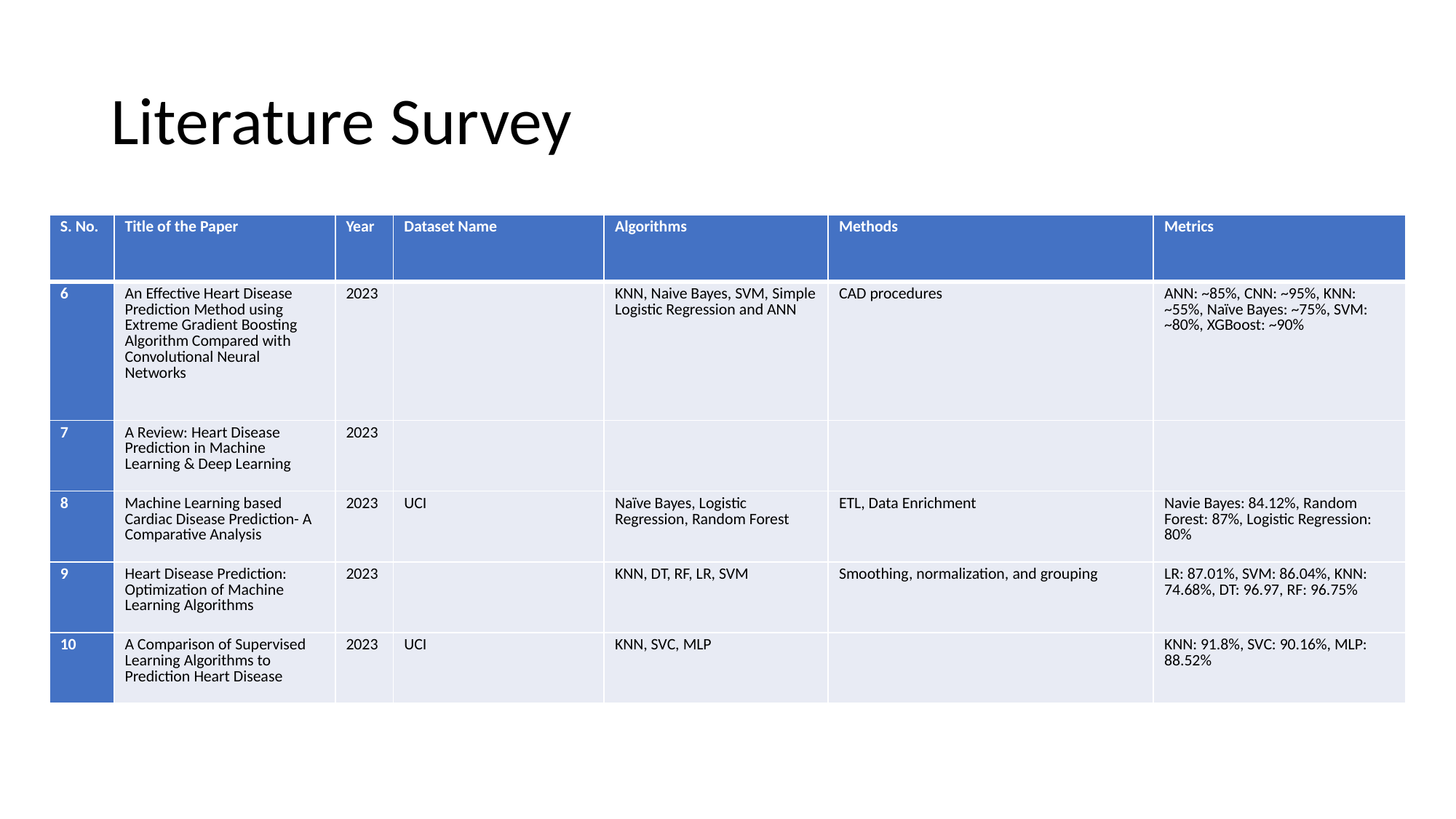

# Literature Survey
| S. No. | Title of the Paper | Year | Dataset Name | Algorithms | Methods | Metrics |
| --- | --- | --- | --- | --- | --- | --- |
| 6 | An Effective Heart Disease Prediction Method using Extreme Gradient Boosting Algorithm Compared with Convolutional Neural Networks | 2023 |  | KNN, Naive Bayes, SVM, Simple Logistic Regression and ANN | CAD procedures | ANN: ~85%, CNN: ~95%, KNN: ~55%, Naïve Bayes: ~75%, SVM: ~80%, XGBoost: ~90% |
| 7 | A Review: Heart Disease Prediction in Machine Learning & Deep Learning | 2023 |  |  |  |  |
| 8 | Machine Learning based Cardiac Disease Prediction- A Comparative Analysis | 2023 | UCI | Naïve Bayes, Logistic Regression, Random Forest | ETL, Data Enrichment | Navie Bayes: 84.12%, Random Forest: 87%, Logistic Regression: 80% |
| 9 | Heart Disease Prediction: Optimization of Machine Learning Algorithms | 2023 |  | KNN, DT, RF, LR, SVM | Smoothing, normalization, and grouping | LR: 87.01%, SVM: 86.04%, KNN: 74.68%, DT: 96.97, RF: 96.75% |
| 10 | A Comparison of Supervised Learning Algorithms to Prediction Heart Disease | 2023 | UCI | KNN, SVC, MLP |  | KNN: 91.8%, SVC: 90.16%, MLP: 88.52% |